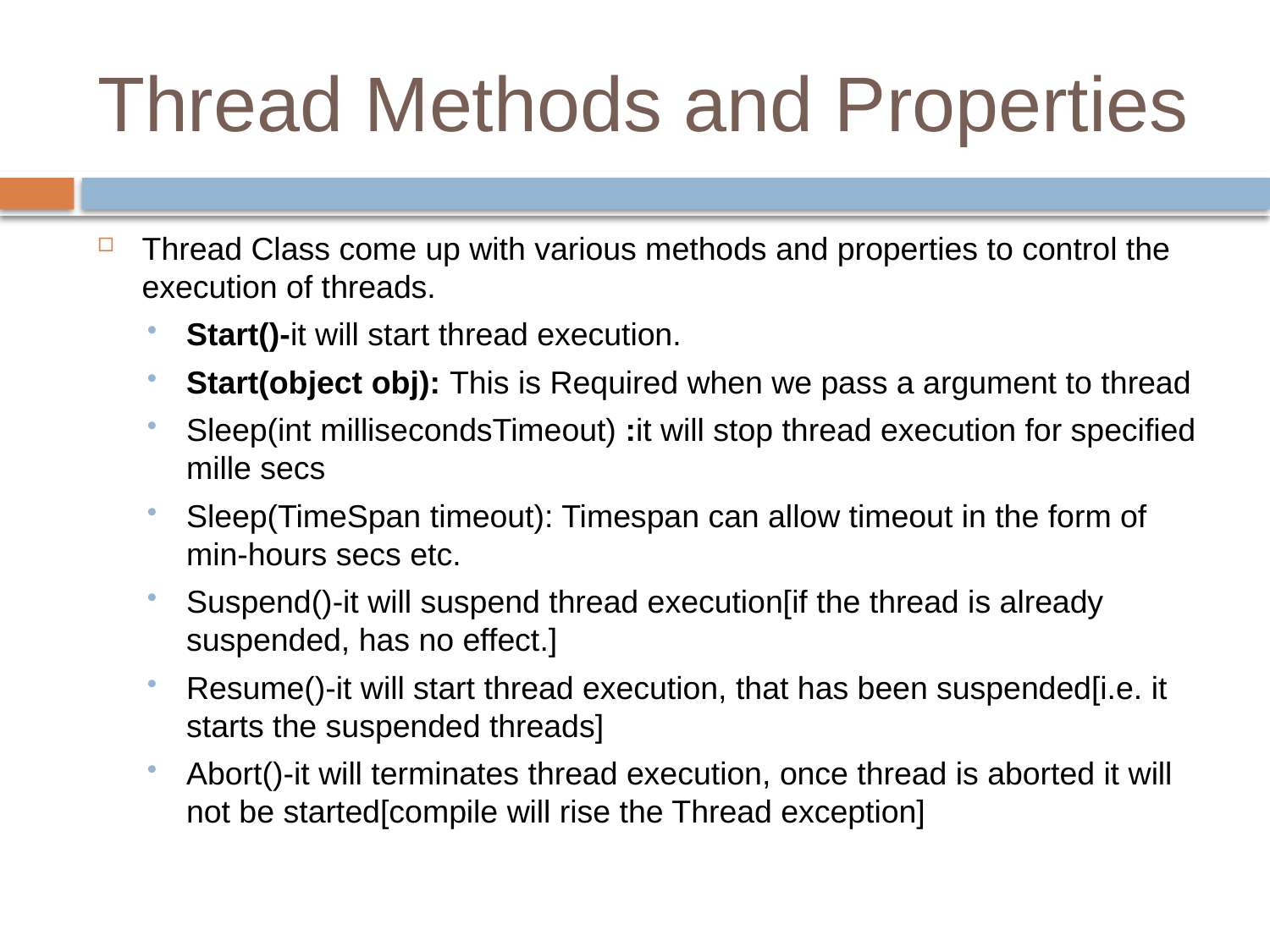

# Thread Methods and Properties
Thread Class come up with various methods and properties to control the execution of threads.
Start()-it will start thread execution.
Start(object obj): This is Required when we pass a argument to thread
Sleep(int millisecondsTimeout) :it will stop thread execution for specified mille secs
Sleep(TimeSpan timeout): Timespan can allow timeout in the form of min-hours secs etc.
Suspend()-it will suspend thread execution[if the thread is already suspended, has no effect.]
Resume()-it will start thread execution, that has been suspended[i.e. it starts the suspended threads]
Abort()-it will terminates thread execution, once thread is aborted it will not be started[compile will rise the Thread exception]